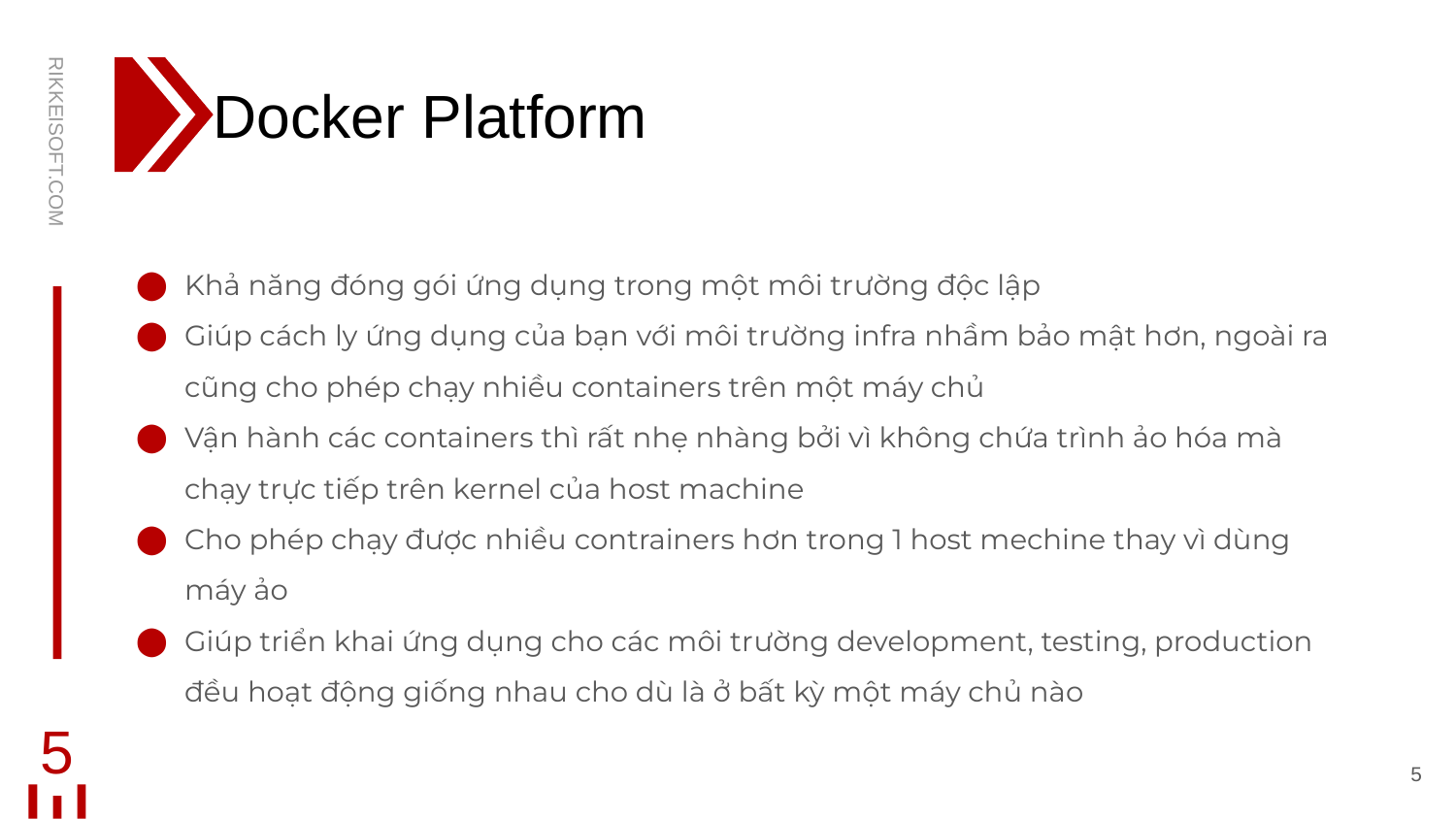

# Docker Platform
RIKKEISOFT.COM
Khả năng đóng gói ứng dụng trong một môi trường độc lập
Giúp cách ly ứng dụng của bạn với môi trường infra nhầm bảo mật hơn, ngoài ra cũng cho phép chạy nhiều containers trên một máy chủ
Vận hành các containers thì rất nhẹ nhàng bởi vì không chứa trình ảo hóa mà chạy trực tiếp trên kernel của host machine
Cho phép chạy được nhiều contrainers hơn trong 1 host mechine thay vì dùng máy ảo
Giúp triển khai ứng dụng cho các môi trường development, testing, production đều hoạt động giống nhau cho dù là ở bất kỳ một máy chủ nào

5
5